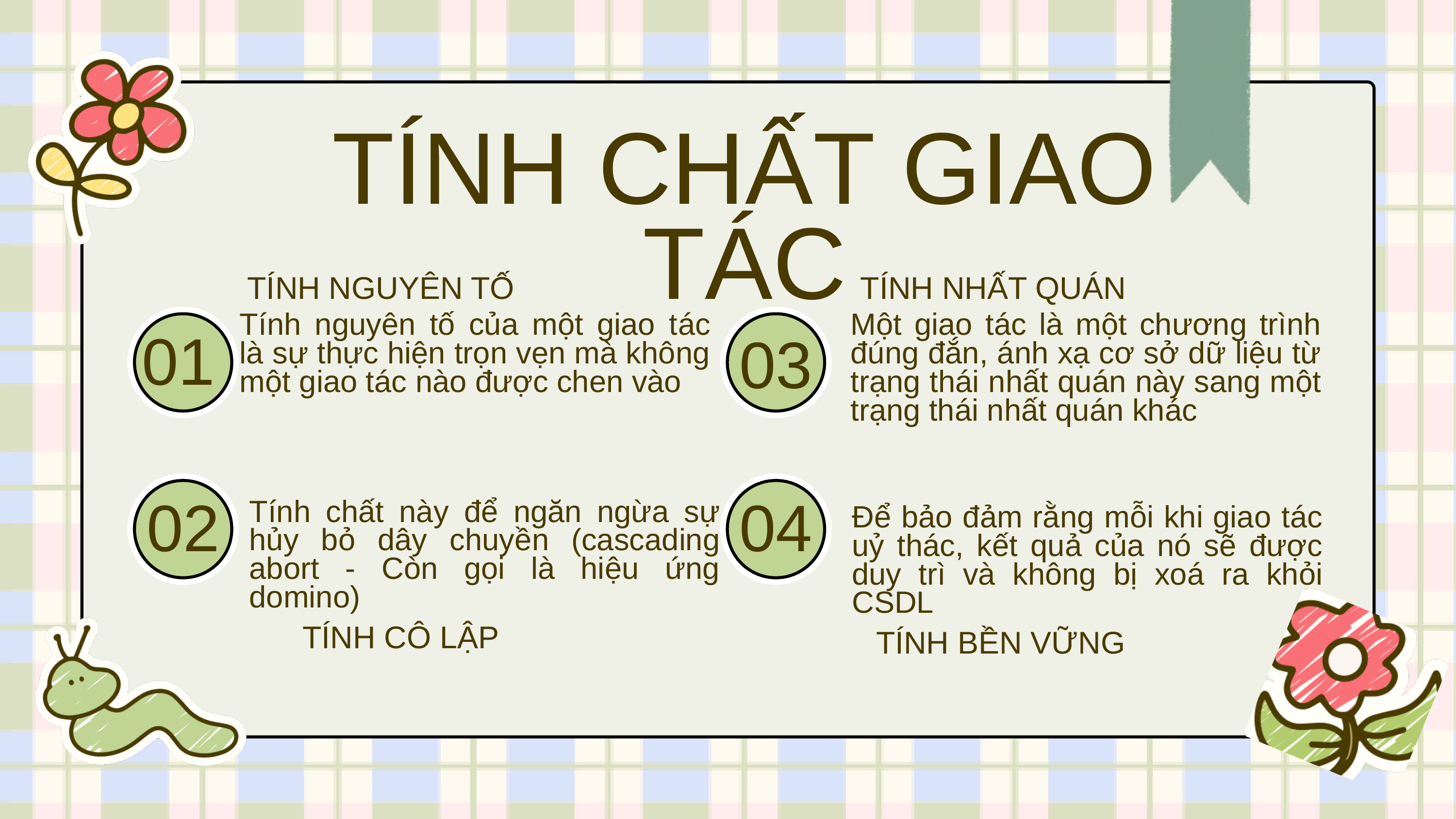

TÍNH CHẤT GIAO TÁC
TÍNH NGUYÊN TỐ
TÍNH NHẤT QUÁN

Tính nguyên tố của một giao tác là sự thực hiện trọn vẹn mà không một giao tác nào được chen vào

Một giao tác là một chương trình đúng đắn, ánh xạ cơ sở dữ liệu từ trạng thái nhất quán này sang một trạng thái nhất quán khác

01
03

Tính chất này để ngăn ngừa sự hủy bỏ dây chuyền (cascading abort - Còn gọi là hiệu ứng domino)

02
04
Để bảo đảm rằng mỗi khi giao tác uỷ thác, kết quả của nó sẽ được duy trì và không bị xoá ra khỏi CSDL

TÍNH CÔ LẬP
TÍNH BỀN VỮNG